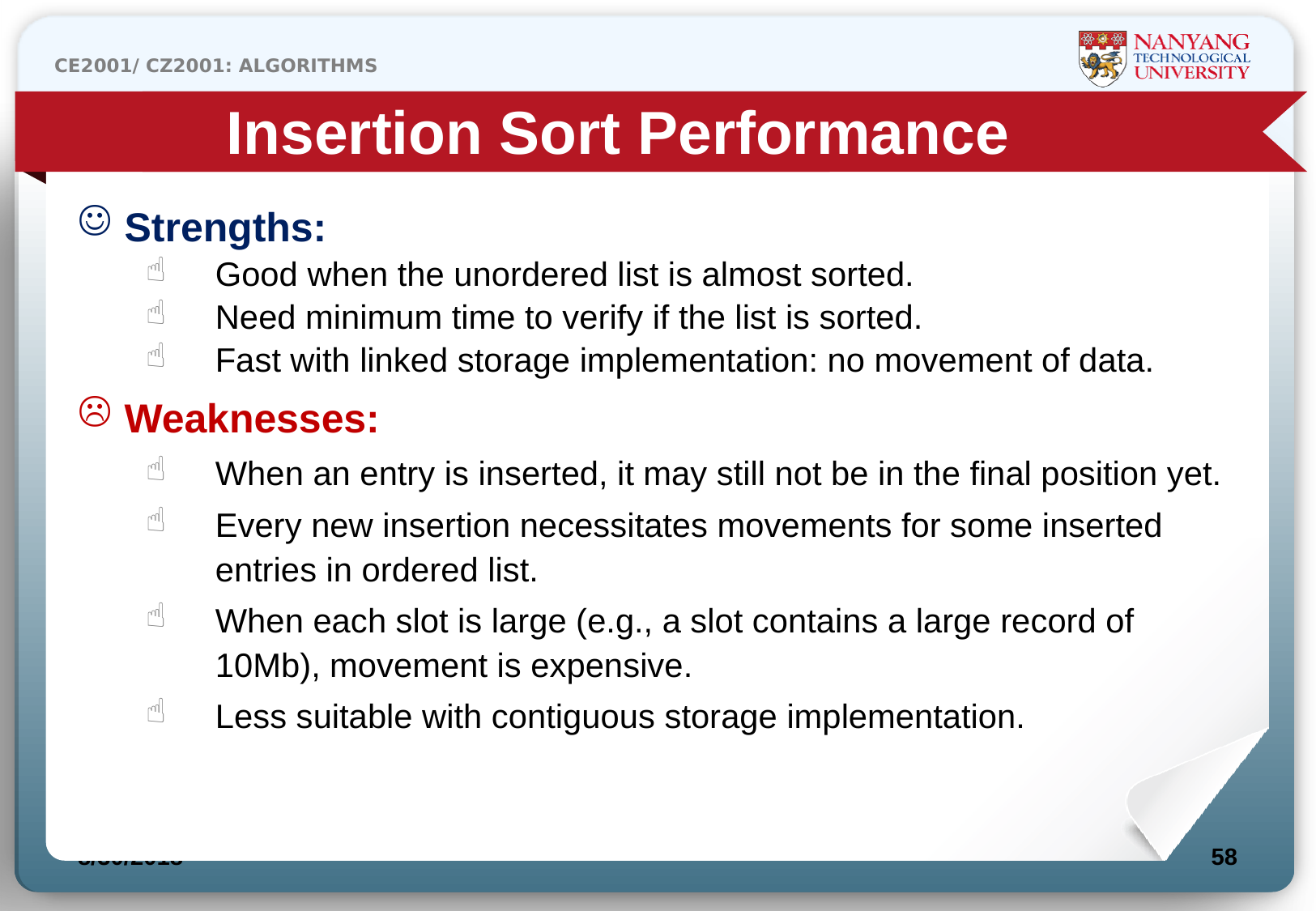

Insertion Sort Performance
Strengths:
Good when the unordered list is almost sorted.
Need minimum time to verify if the list is sorted.
Fast with linked storage implementation: no movement of data.
Weaknesses:
When an entry is inserted, it may still not be in the final position yet.
Every new insertion necessitates movements for some inserted entries in ordered list.
When each slot is large (e.g., a slot contains a large record of 10Mb), movement is expensive.
Less suitable with contiguous storage implementation.